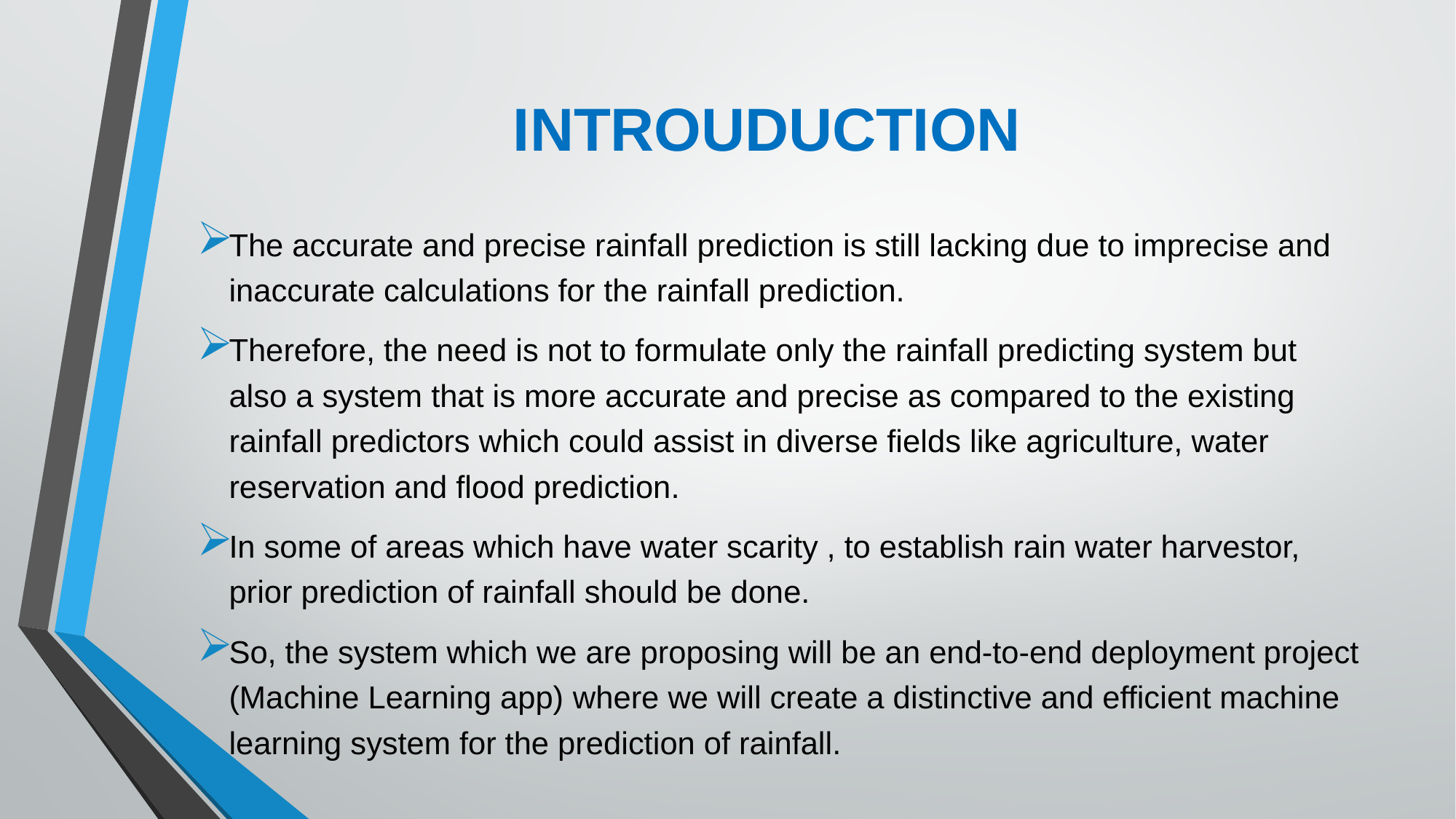

# INTROUDUCTION
The accurate and precise rainfall prediction is still lacking due to imprecise and inaccurate calculations for the rainfall prediction.
Therefore, the need is not to formulate only the rainfall predicting system but also a system that is more accurate and precise as compared to the existing rainfall predictors which could assist in diverse fields like agriculture, water reservation and flood prediction.
In some of areas which have water scarity , to establish rain water harvestor, prior prediction of rainfall should be done.
So, the system which we are proposing will be an end-to-end deployment project (Machine Learning app) where we will create a distinctive and efficient machine learning system for the prediction of rainfall.